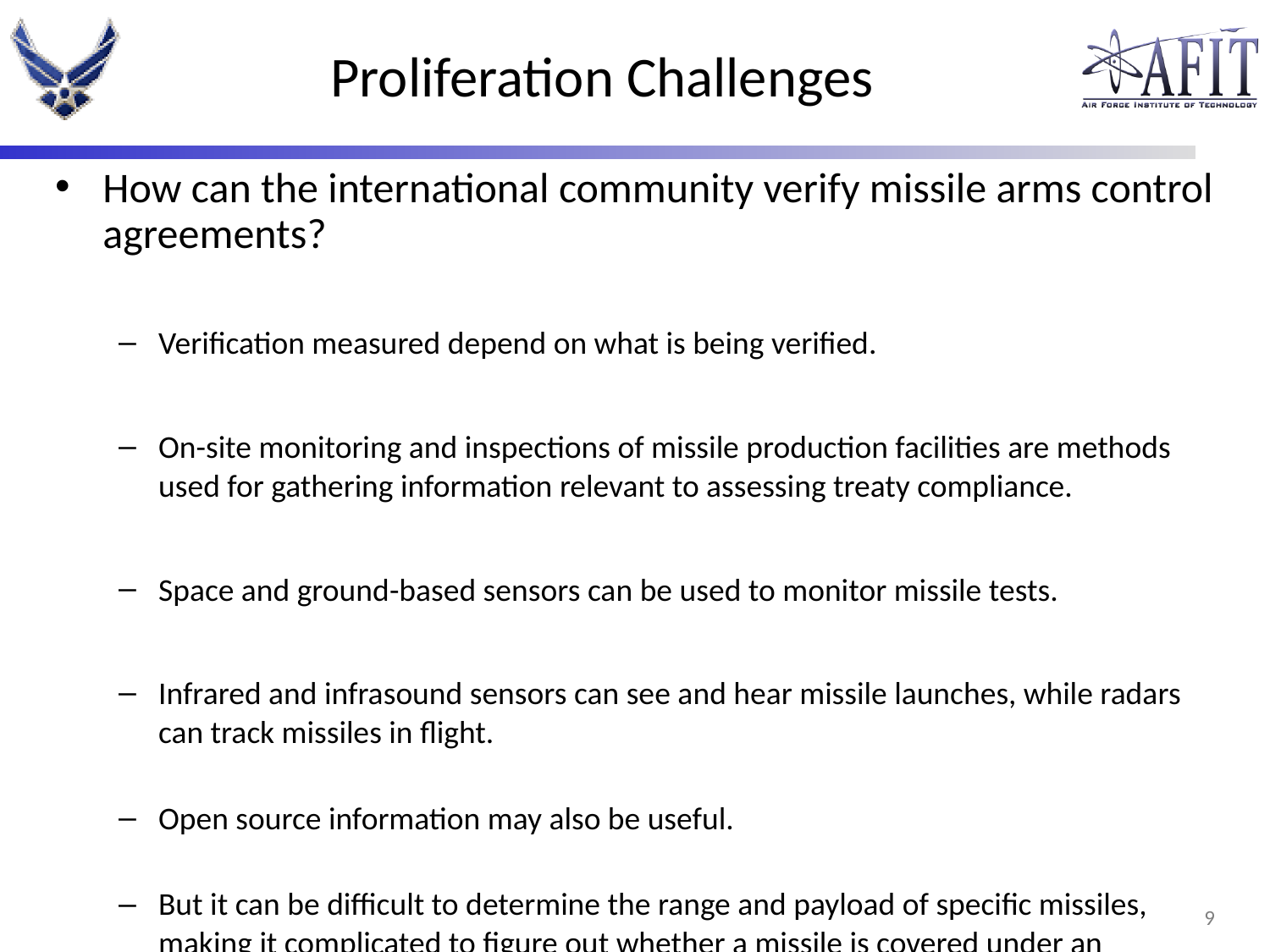

# Proliferation Challenges
How can the international community verify missile arms control agreements?

Verification measured depend on what is being verified.

On-site monitoring and inspections of missile production facilities are methods used for gathering information relevant to assessing treaty compliance.

Space and ground-based sensors can be used to monitor missile tests.

Infrared and infrasound sensors can see and hear missile launches, while radars can track missiles in flight.

Open source information may also be useful.

But it can be difficult to determine the range and payload of specific missiles, making it complicated to figure out whether a missile is covered under an agreement.
9